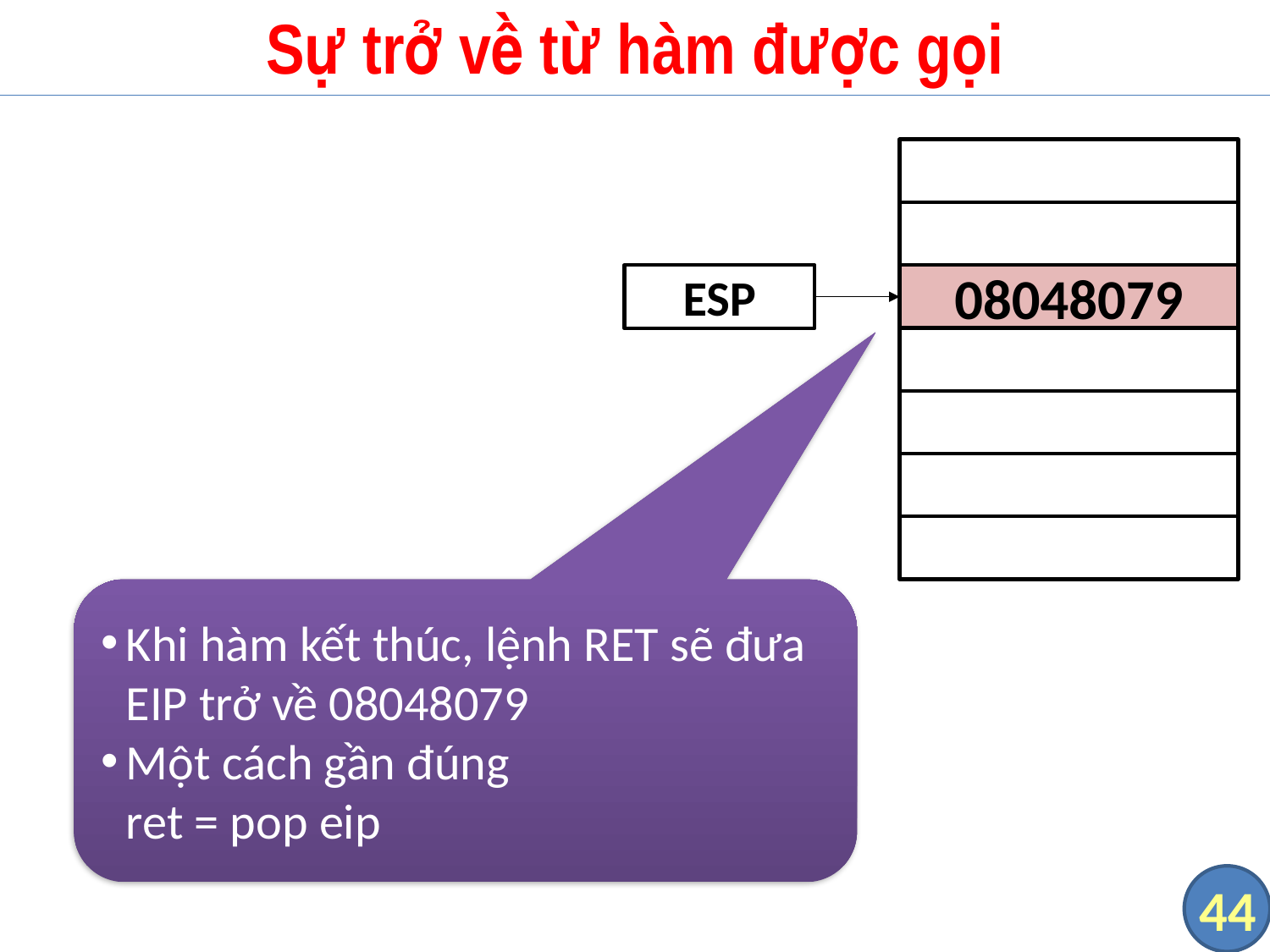

# Sự trở về từ hàm được gọi

ESP
08048079

Khi hàm kết thúc, lệnh RET sẽ đưa EIP trở về 08048079
Một cách gần đúng
ret = pop eip
44